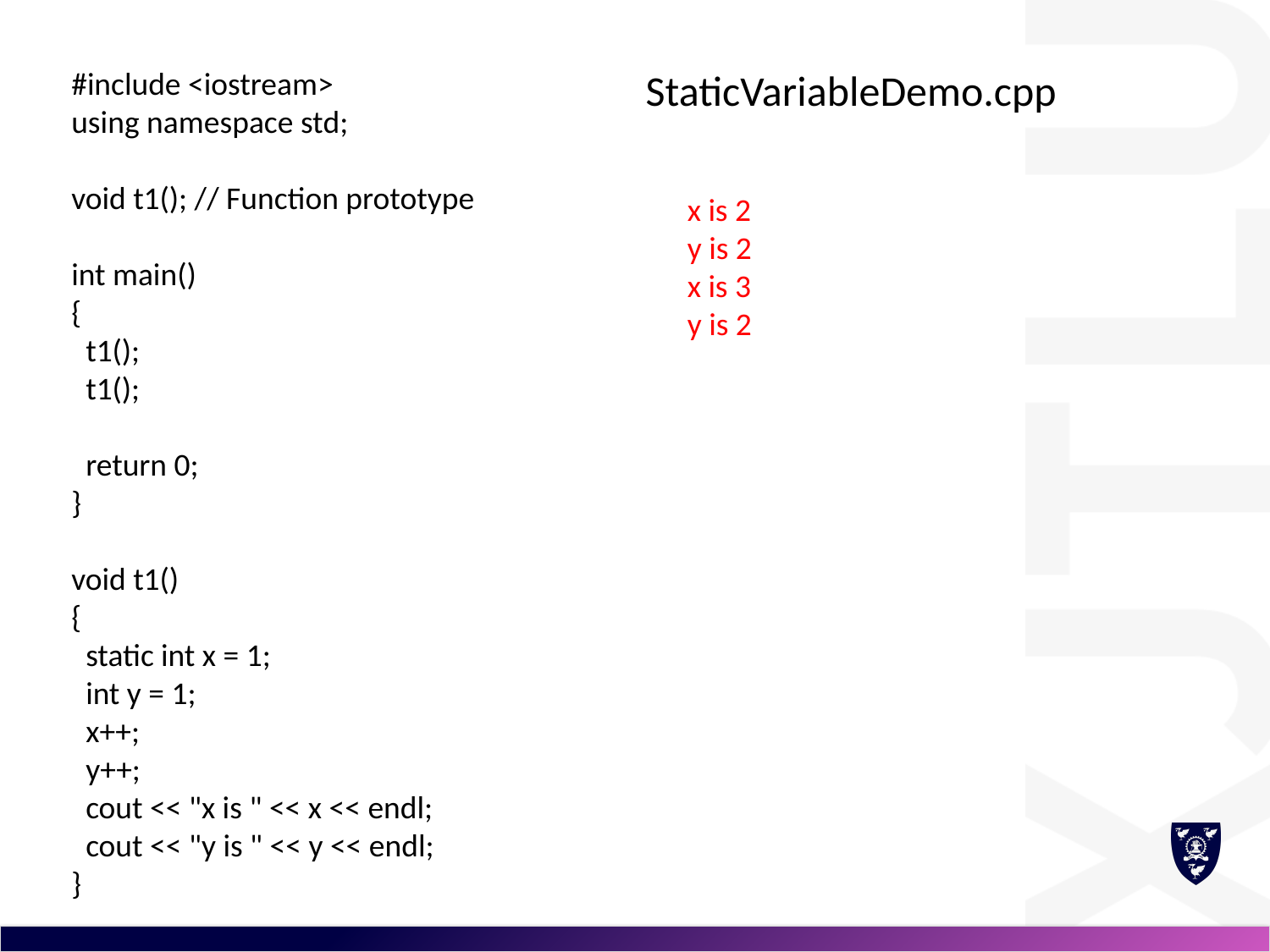

#include <iostream>
using namespace std;

void t1(); // Function prototype

int main()
{
  t1();
  t1();

  return 0;
}

void t1()
{
  static int x = 1;
  int y = 1;
  x++;
  y++;
  cout << "x is " << x << endl;
  cout << "y is " << y << endl;
}
StaticVariableDemo.cpp
x is 2
y is 2
x is 3
y is 2